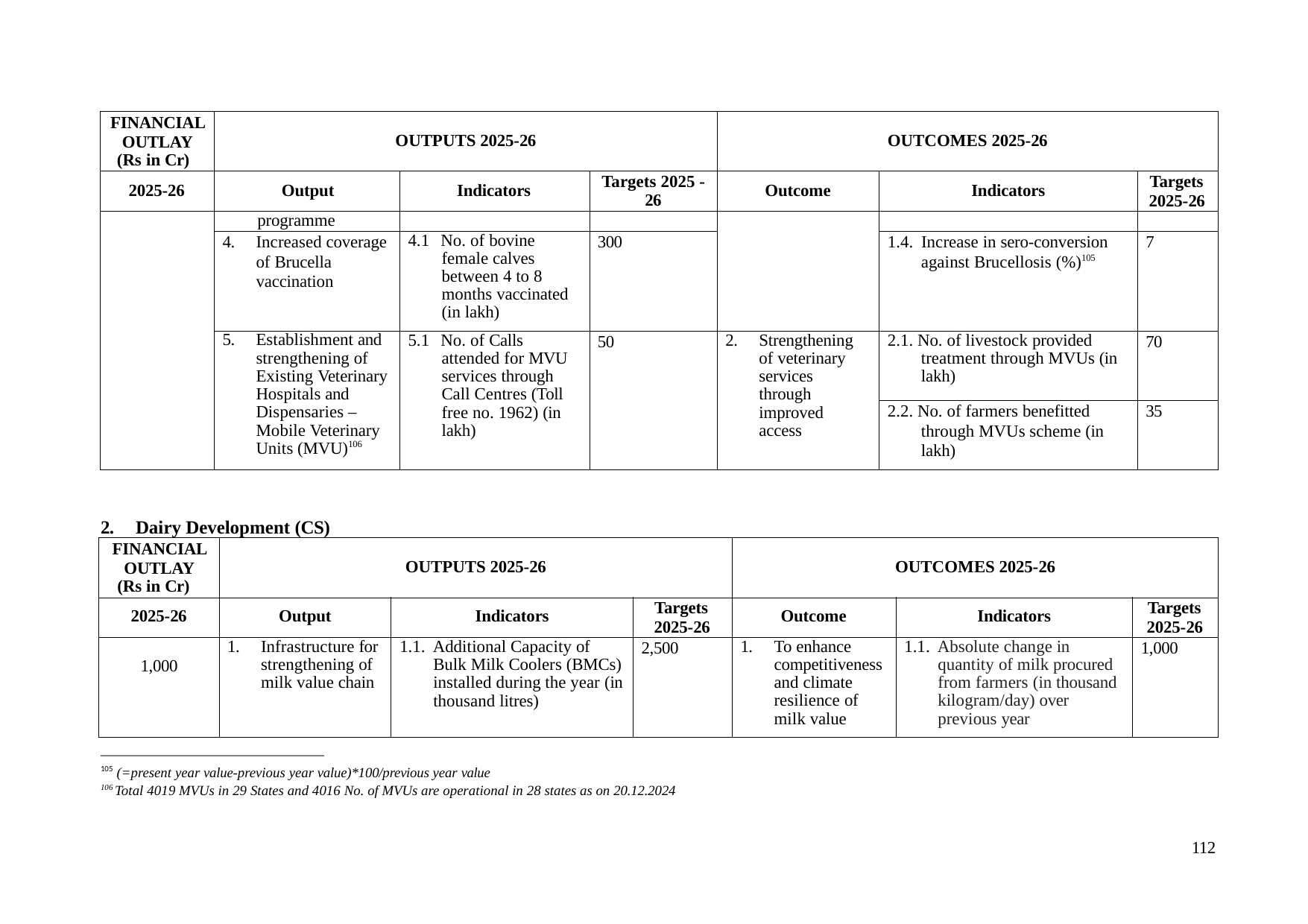

| FINANCIAL OUTLAY (Rs in Cr) | OUTPUTS 2025-26 |  |  | OUTCOMES 2025-26 |  |  |
| --- | --- | --- | --- | --- | --- | --- |
| 2025-26 | Output | Indicators | Targets 2025 - 26 | Outcome | Indicators | Targets 2025-26 |
|  | programme |  |  |  |  |  |
|  | 4. Increased coverage of Brucella vaccination | 4.1 No. of bovine female calves between 4 to 8 months vaccinated (in lakh) | 300 |  | 1.4. Increase in sero-conversion against Brucellosis (%)105 | 7 |
|  | 5. Establishment and strengthening of Existing Veterinary Hospitals and Dispensaries – Mobile Veterinary Units (MVU)106 | 5.1 No. of Calls attended for MVU services through Call Centres (Toll free no. 1962) (in lakh) | 50 | 2. Strengthening of veterinary services through improved access | 2.1. No. of livestock provided treatment through MVUs (in lakh) | 70 |
|  |  |  |  |  | 2.2. No. of farmers benefitted through MVUs scheme (in lakh) | 35 |
2.	Dairy Development (CS)
| FINANCIAL OUTLAY (Rs in Cr) | OUTPUTS 2025-26 |  |  | OUTCOMES 2025-26 |  |  |
| --- | --- | --- | --- | --- | --- | --- |
| 2025-26 | Output | Indicators | Targets 2025-26 | Outcome | Indicators | Targets 2025-26 |
| 1,000 | 1. Infrastructure for strengthening of milk value chain | 1.1. Additional Capacity of Bulk Milk Coolers (BMCs) installed during the year (in thousand litres) | 2,500 | 1. To enhance competitiveness and climate resilience of milk value | 1.1. Absolute change in quantity of milk procured from farmers (in thousand kilogram/day) over previous year | 1,000 |

105 (=present year value-previous year value)*100/previous year value
106 Total 4019 MVUs in 29 States and 4016 No. of MVUs are operational in 28 states as on 20.12.2024
112